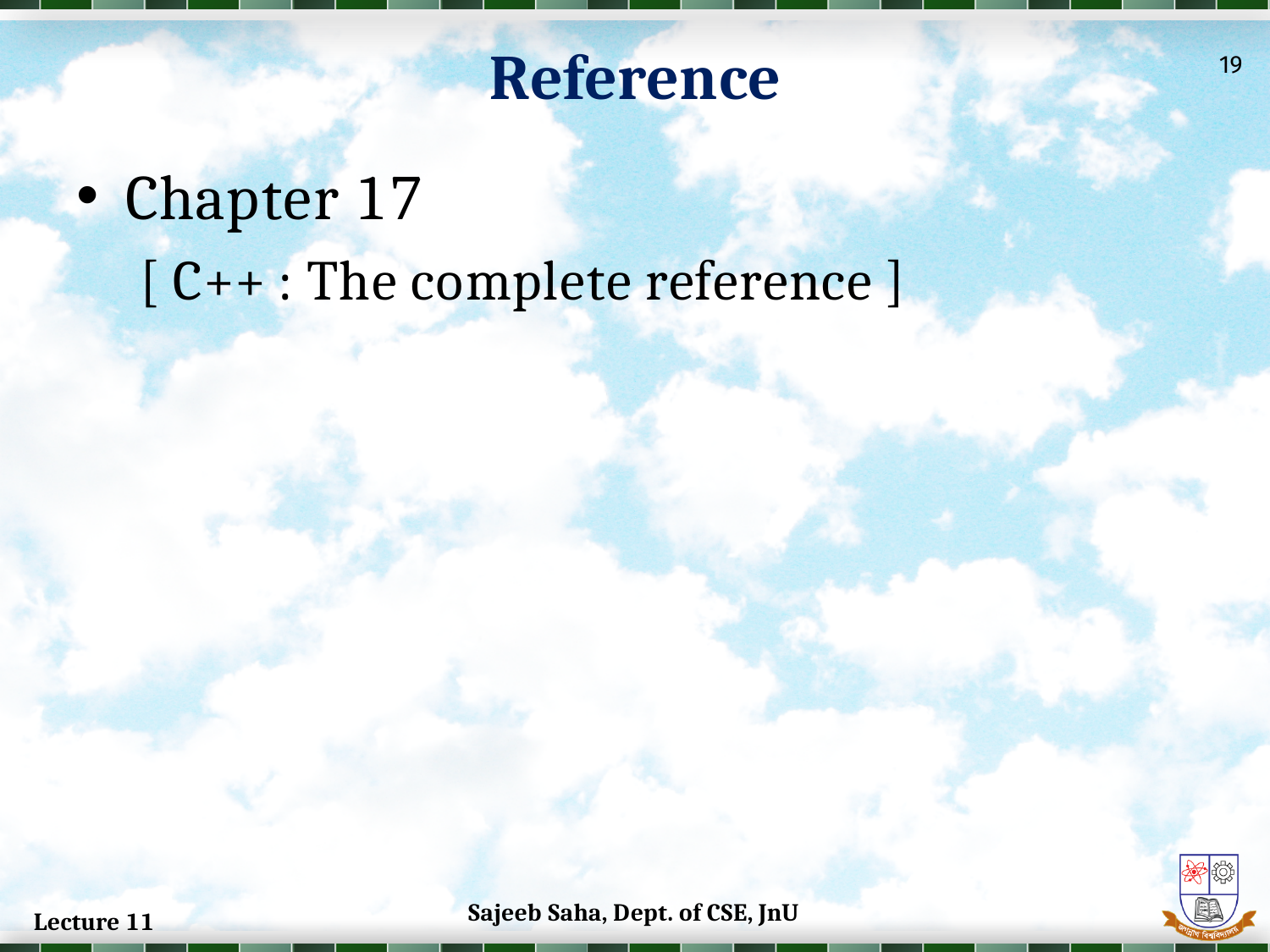

Reference
19
Chapter 17
[ C++ : The complete reference ]
Sajeeb Saha, Dept. of CSE, JnU